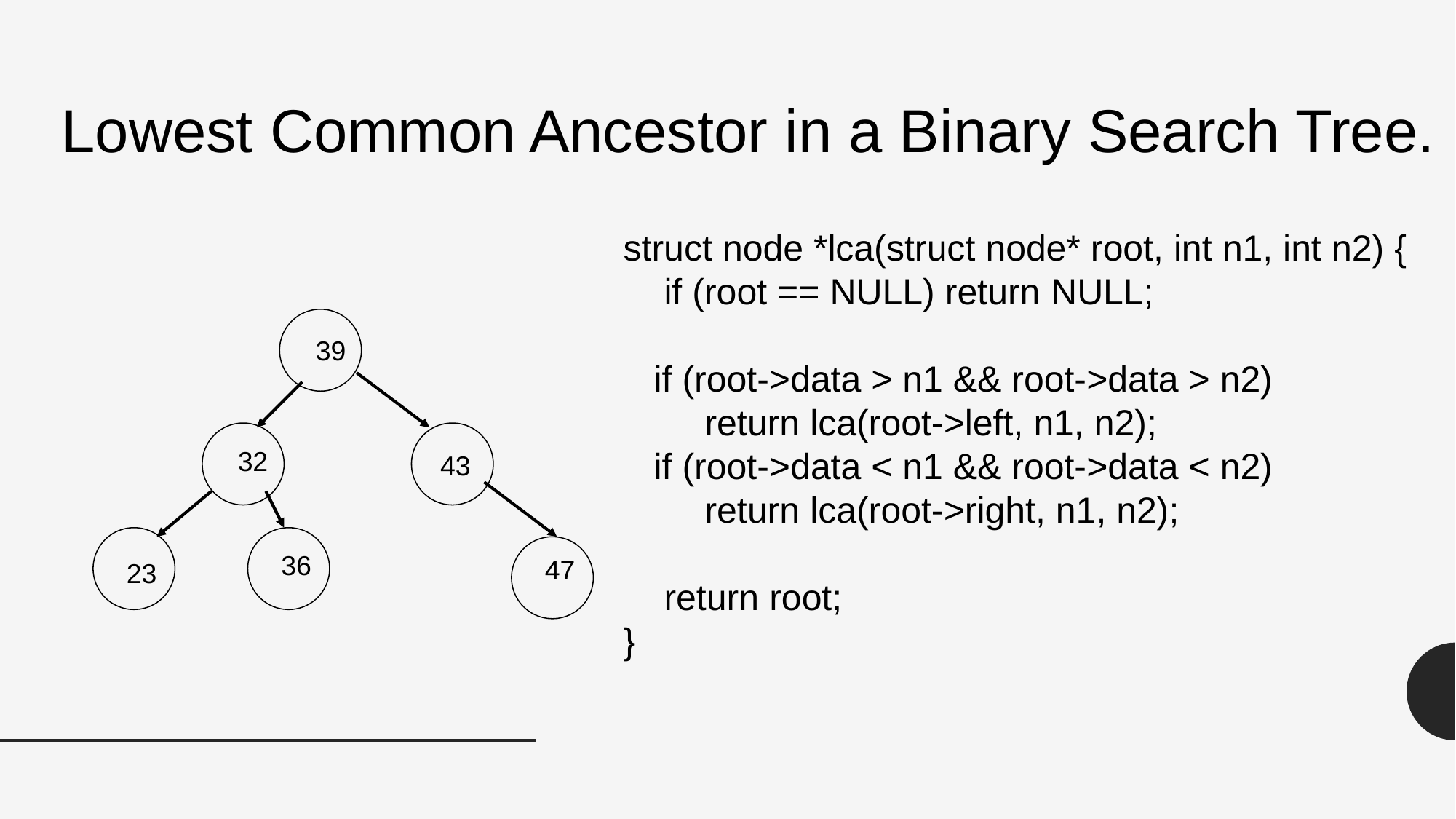

Lowest Common Ancestor in a Binary Search Tree.
struct node *lca(struct node* root, int n1, int n2) {
    if (root == NULL) return NULL;

   if (root->data > n1 && root->data > n2)
        return lca(root->left, n1, n2);
   if (root->data < n1 && root->data < n2)
        return lca(root->right, n1, n2);

    return root;
}

39

32
43

36
47
23